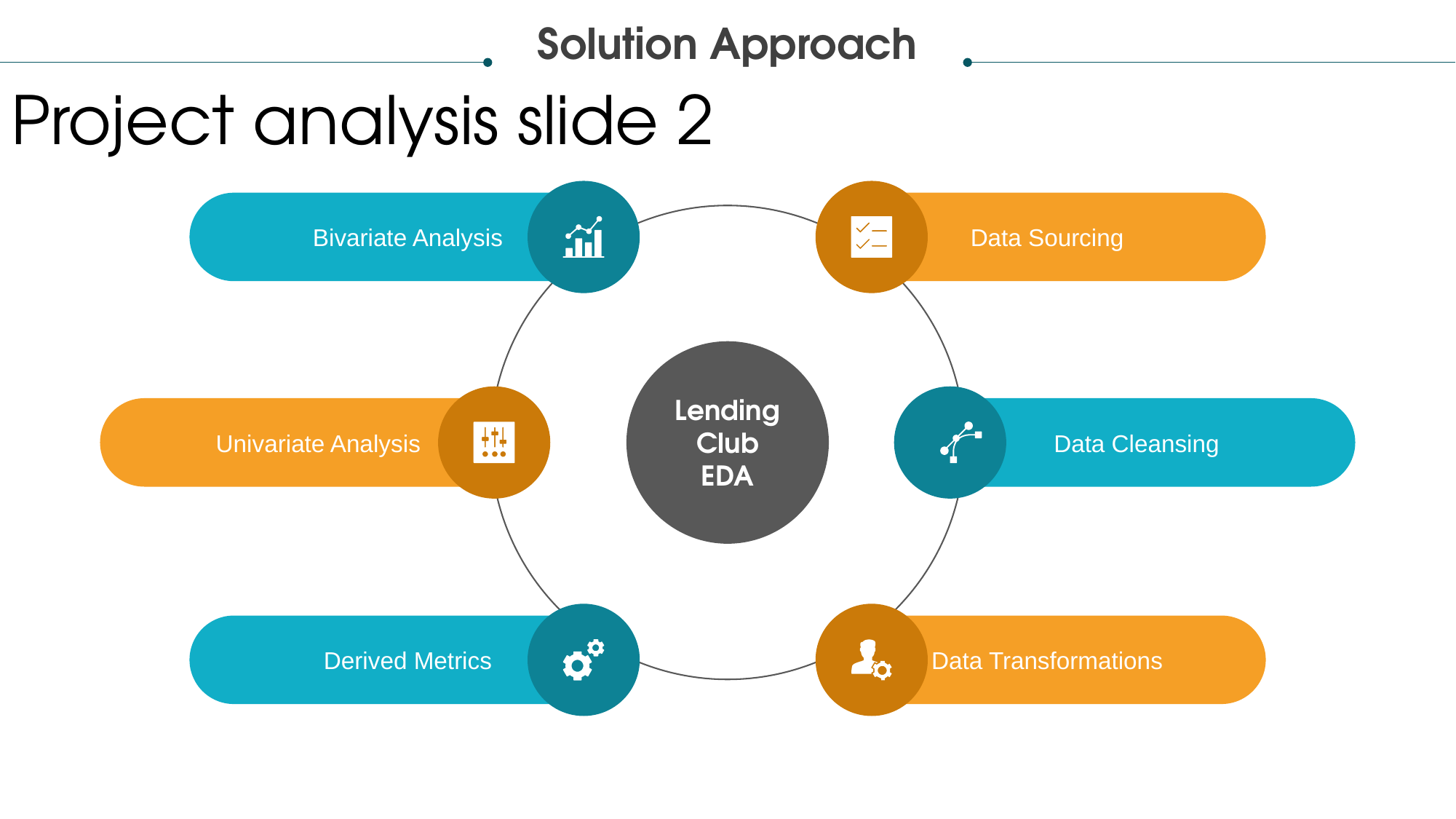

Solution Approach
Project analysis slide 2

Bivariate Analysis
Data Sourcing

Lending Club EDA

Univariate Analysis
Data Cleansing

Derived Metrics
Data Transformations